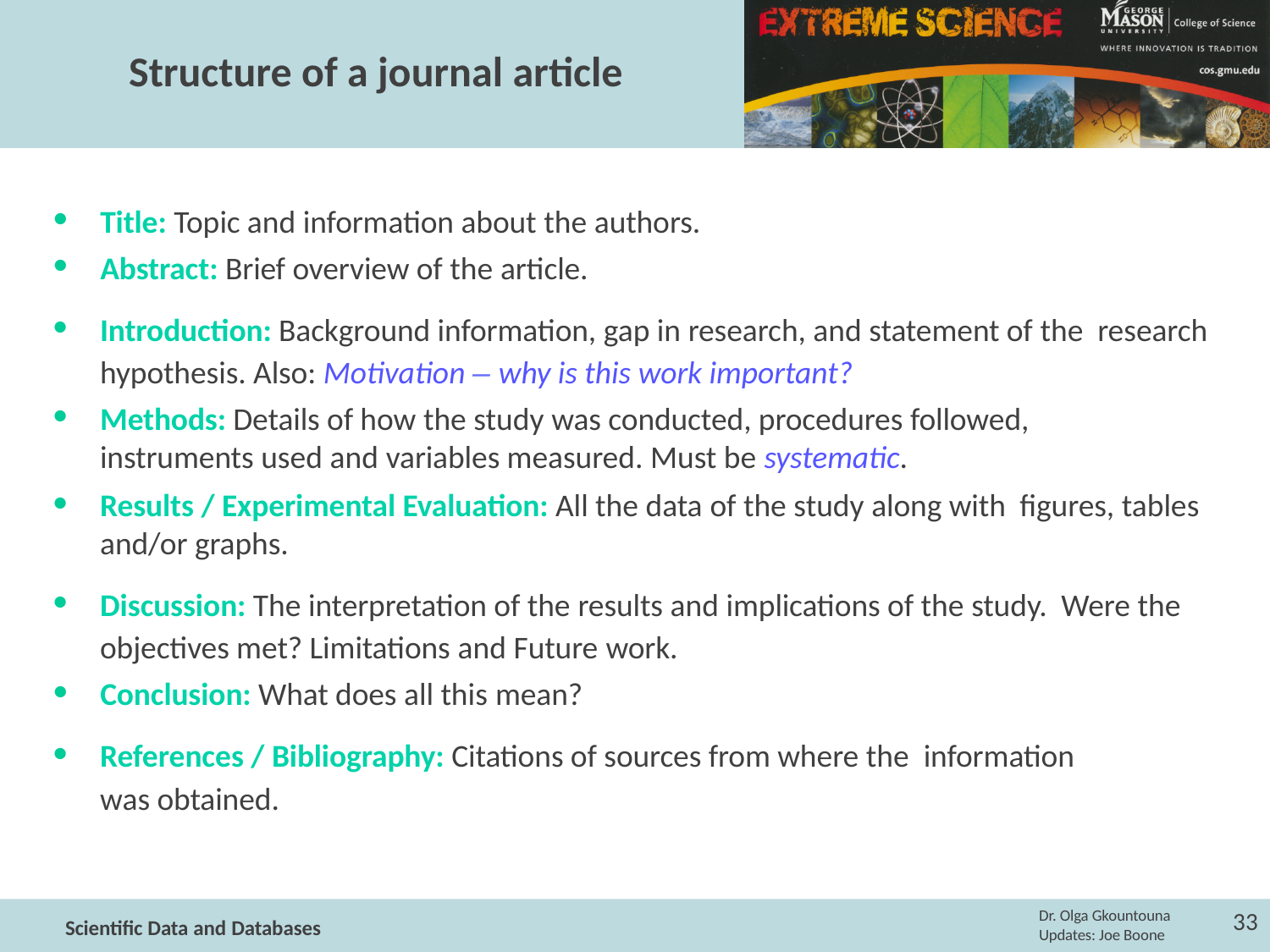

# Structure of a journal article
Title: Topic and information about the authors.
Abstract: Brief overview of the article.
Introduction: Background information, gap in research, and statement of the  research hypothesis. Also: Motivation – why is this work important?
Methods: Details of how the study was conducted, procedures followed,  instruments used and variables measured. Must be systematic.
Results / Experimental Evaluation: All the data of the study along with  figures, tables and/or graphs.
Discussion: The interpretation of the results and implications of the study.  Were the objectives met? Limitations and Future work.
Conclusion: What does all this mean?
References / Bibliography: Citations of sources from where the  information was obtained.
33